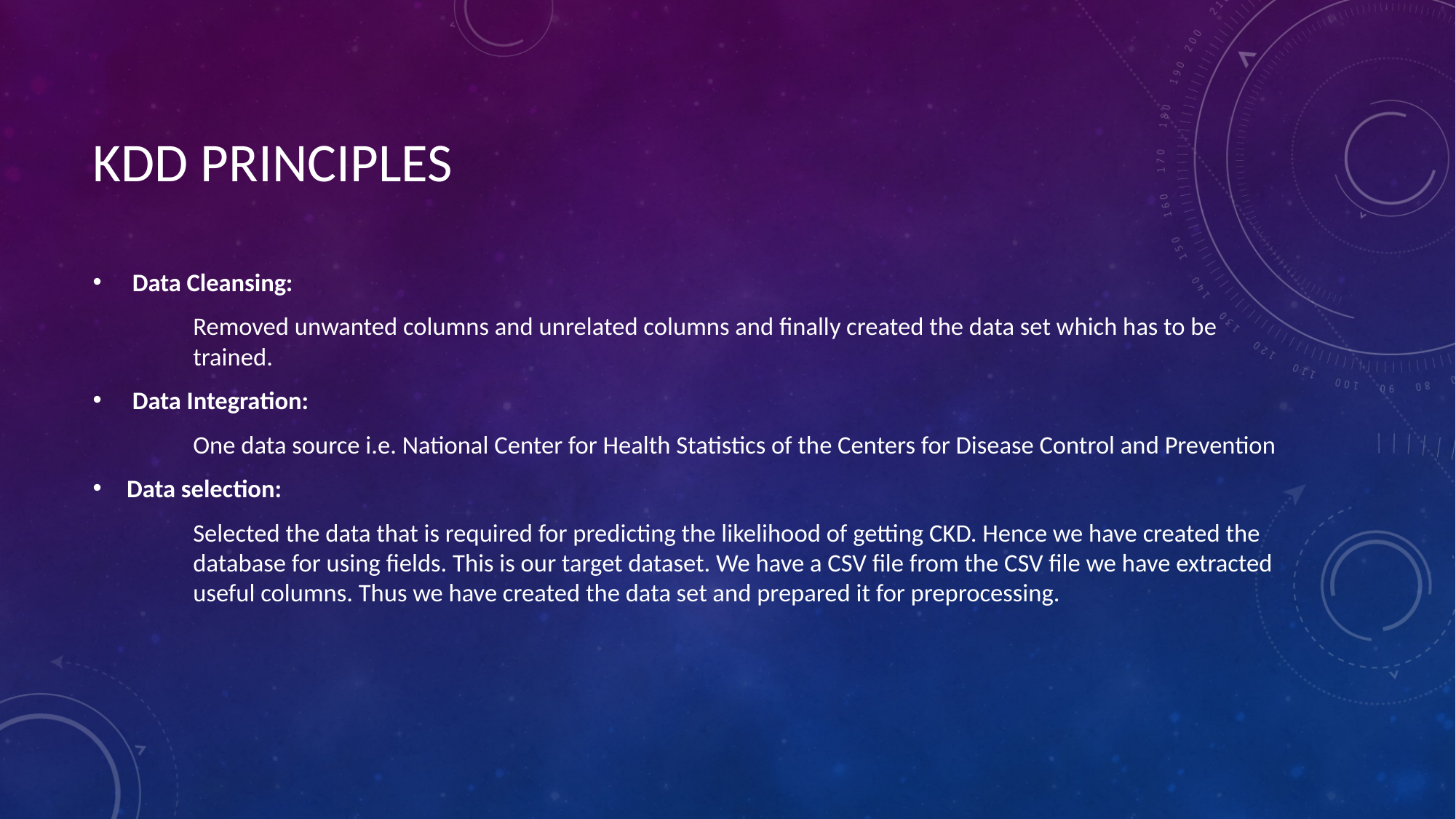

# KDD principles
 Data Cleansing:
	Removed unwanted columns and unrelated columns and finally created the data set which has to be 	trained.
 Data Integration:
  	One data source i.e. National Center for Health Statistics of the Centers for Disease Control and Prevention
Data selection:
	Selected the data that is required for predicting the likelihood of getting CKD. Hence we have created the 	database for using fields. This is our target dataset. We have a CSV file from the CSV file we have extracted 	useful columns. Thus we have created the data set and prepared it for preprocessing.